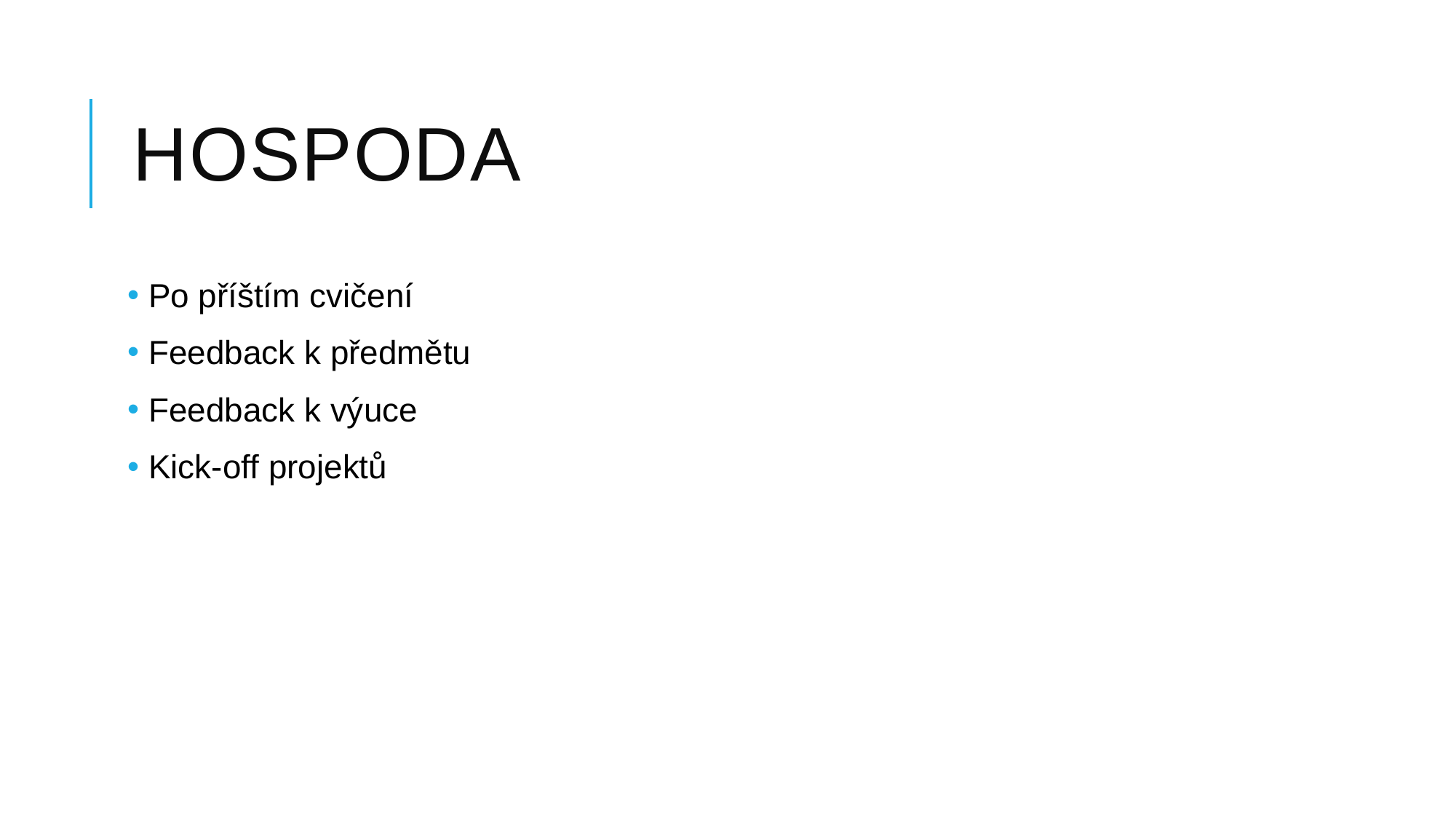

# Hospoda
 Po příštím cvičení
 Feedback k předmětu
 Feedback k výuce
 Kick-off projektů